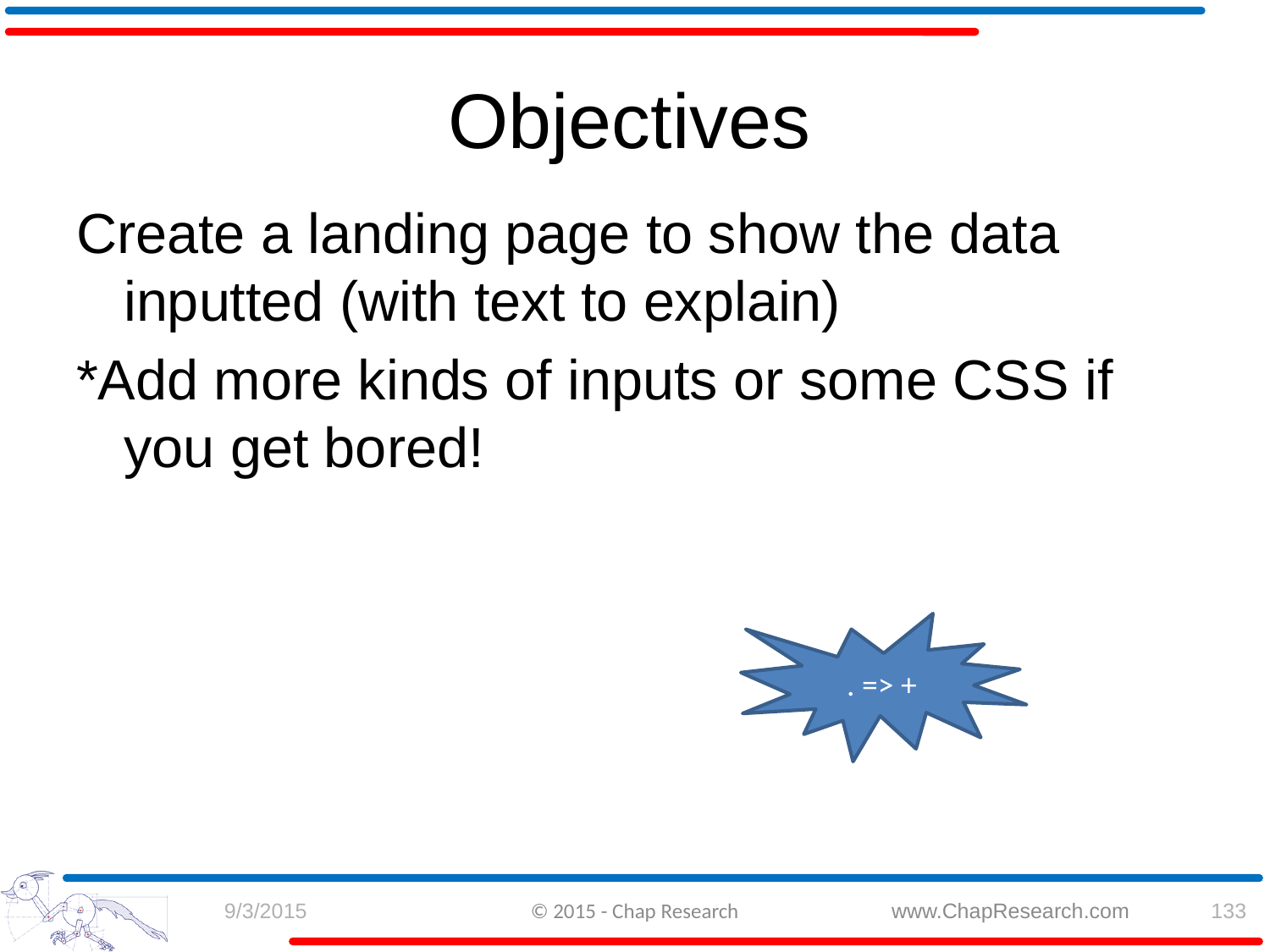

# Objectives
Create a landing page to show the data inputted (with text to explain)
*Add more kinds of inputs or some CSS if you get bored!
. => +
9/3/2015
© 2015 - Chap Research
133